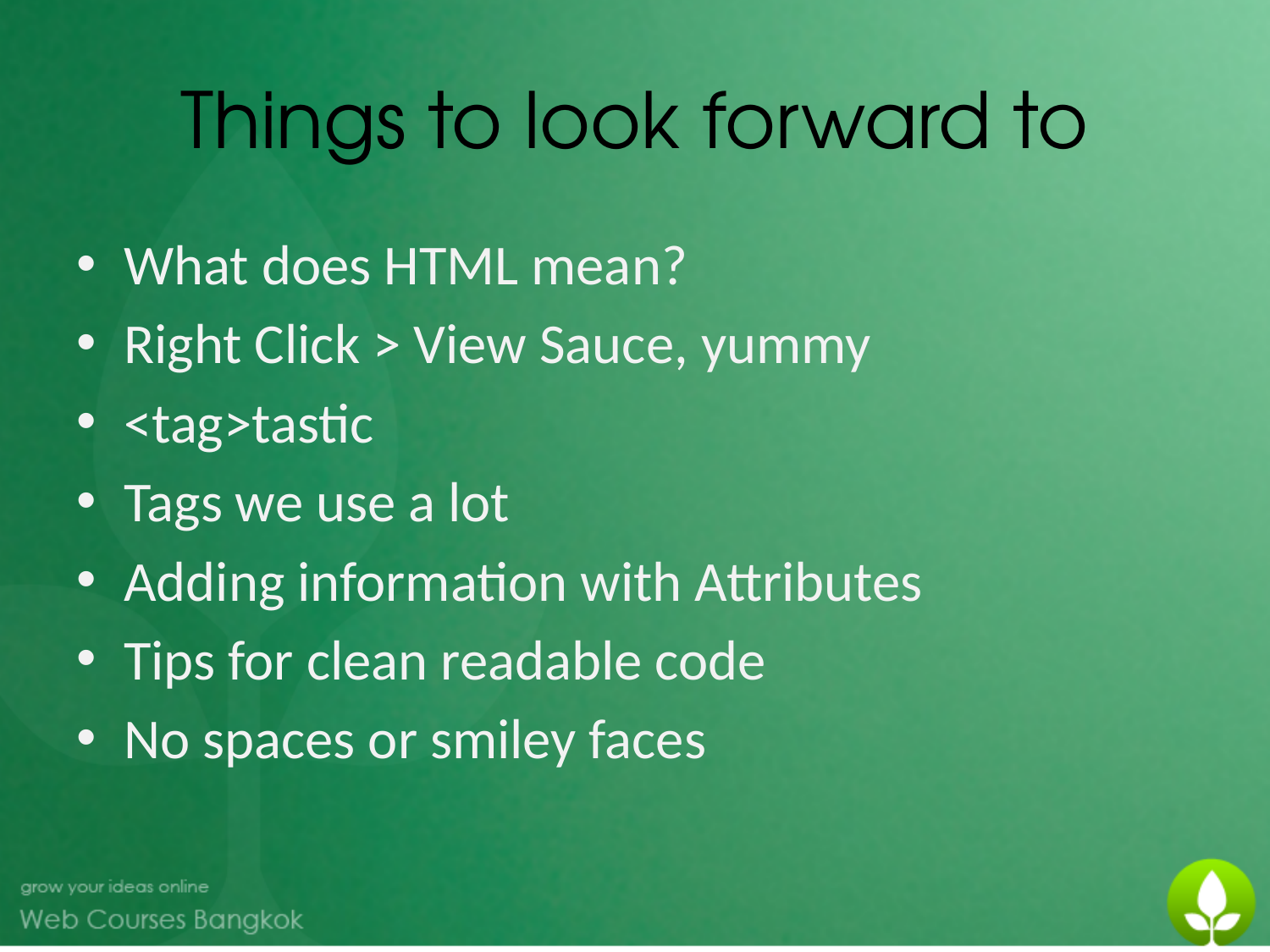

# Things to look forward to
What does HTML mean?
Right Click > View Sauce, yummy
<tag>tastic
Tags we use a lot
Adding information with Attributes
Tips for clean readable code
No spaces or smiley faces